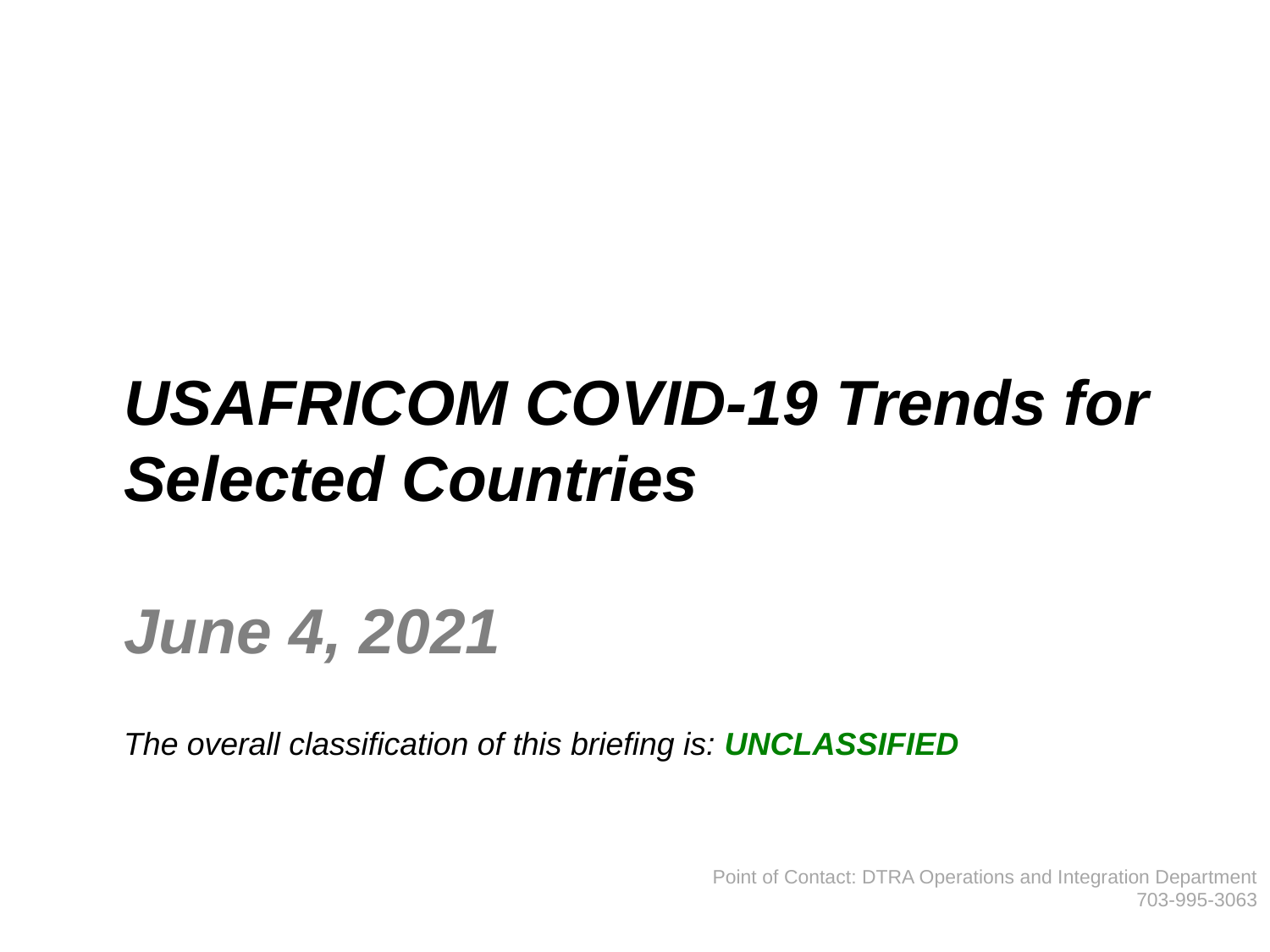

# USAFRICOM COVID-19 Trends for Selected Countries June 4, 2021 The overall classification of this briefing is: UNCLASSIFIED
Point of Contact: DTRA Operations and Integration Department
703-995-3063